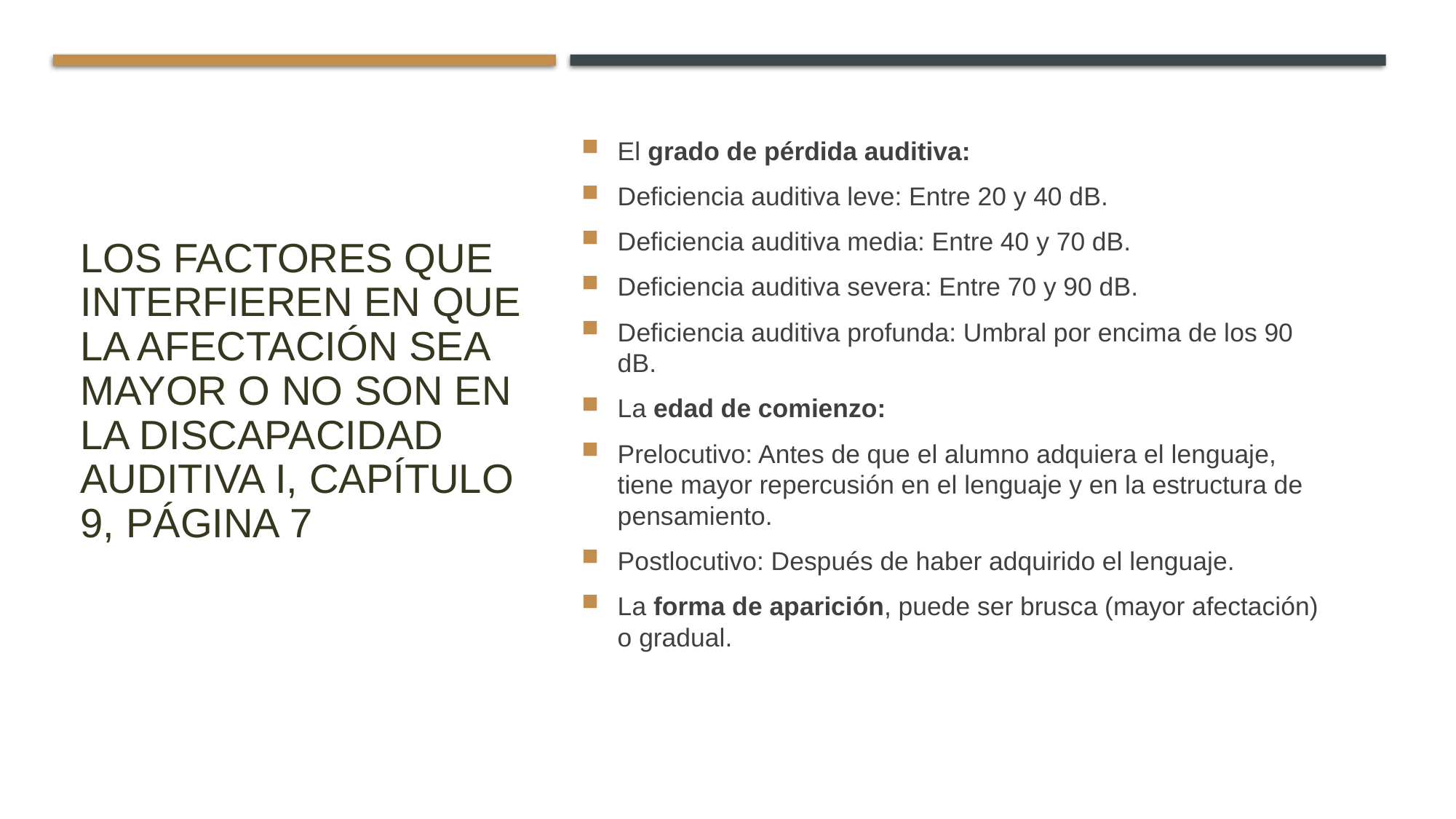

# Los factores que interfieren en que la afectación sea mayor o no son en la discapacidad  auditiva i, capítulo 9, página 7

El grado de pérdida auditiva:
Deficiencia auditiva leve: Entre 20 y 40 dB.
Deficiencia auditiva media: Entre 40 y 70 dB.
Deficiencia auditiva severa: Entre 70 y 90 dB.
Deficiencia auditiva profunda: Umbral por encima de los 90 dB.
La edad de comienzo:
Prelocutivo: Antes de que el alumno adquiera el lenguaje, tiene mayor repercusión en el lenguaje y en la estructura de pensamiento.
Postlocutivo: Después de haber adquirido el lenguaje.
La forma de aparición, puede ser brusca (mayor afectación) o gradual.